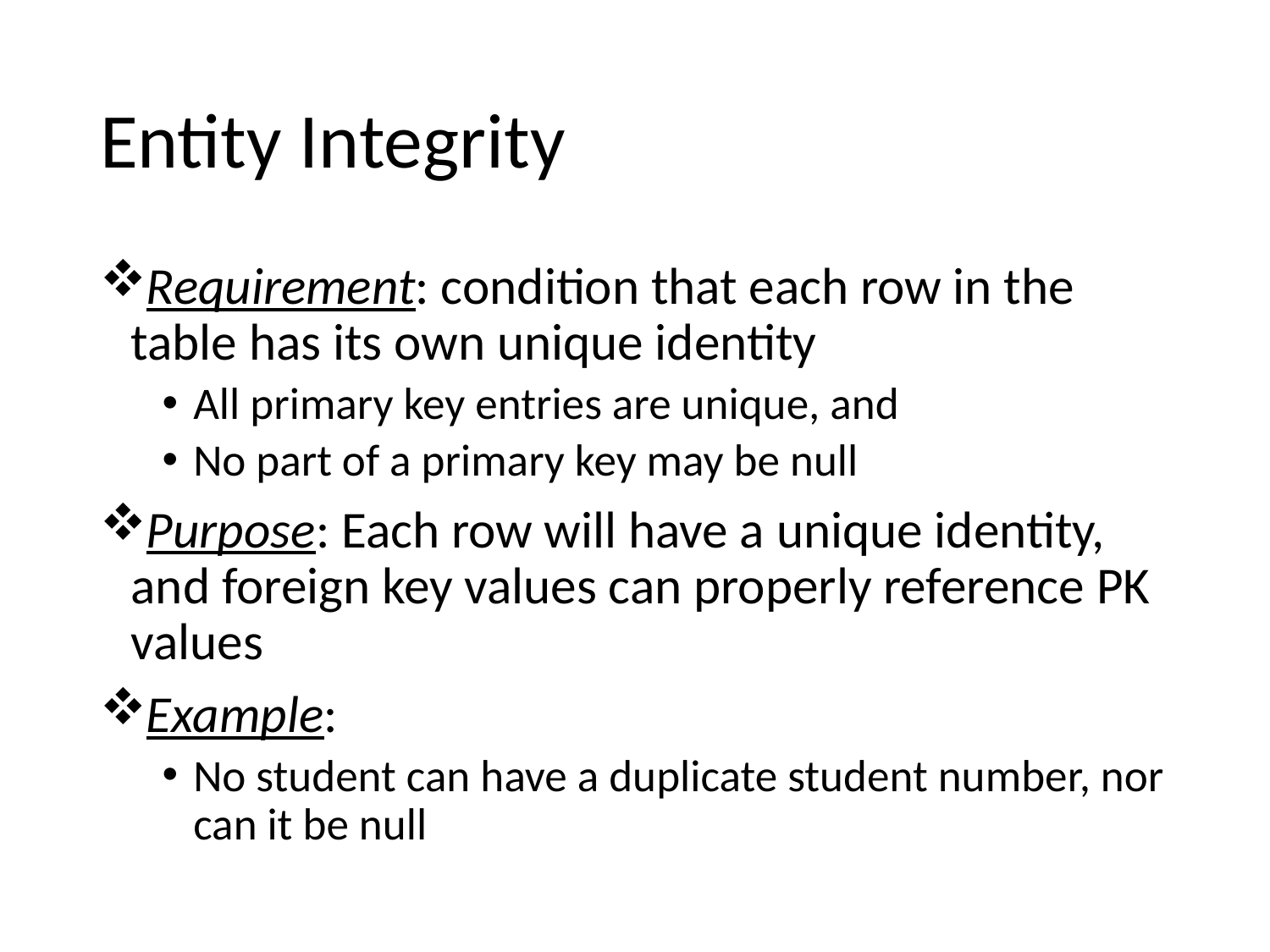

# Entity Integrity
Requirement: condition that each row in the table has its own unique identity
All primary key entries are unique, and
No part of a primary key may be null
Purpose: Each row will have a unique identity, and foreign key values can properly reference PK values
Example:
No student can have a duplicate student number, nor can it be null